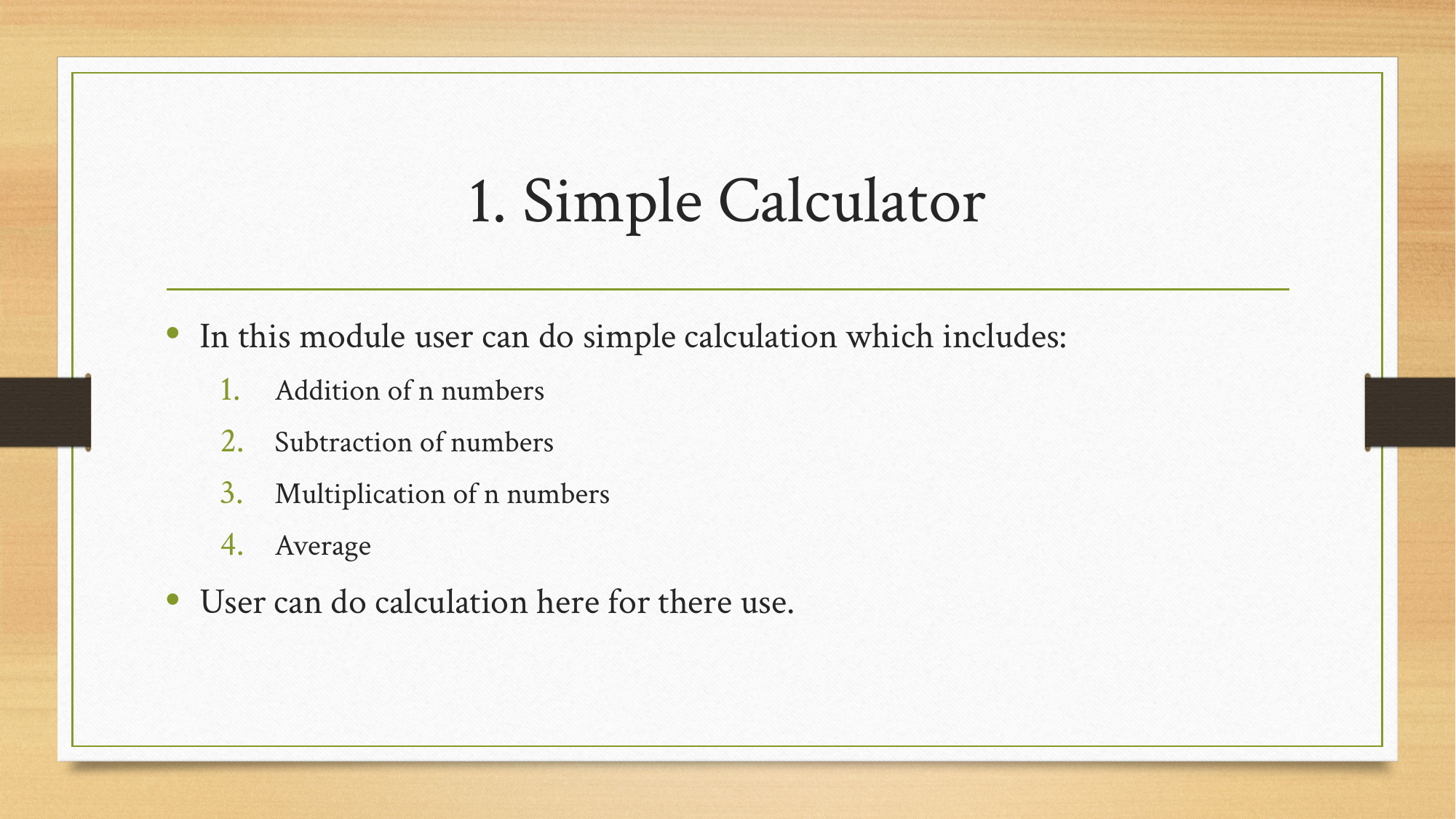

# 1. Simple Calculator
In this module user can do simple calculation which includes:
Addition of n numbers
Subtraction of numbers
Multiplication of n numbers
Average
User can do calculation here for there use.